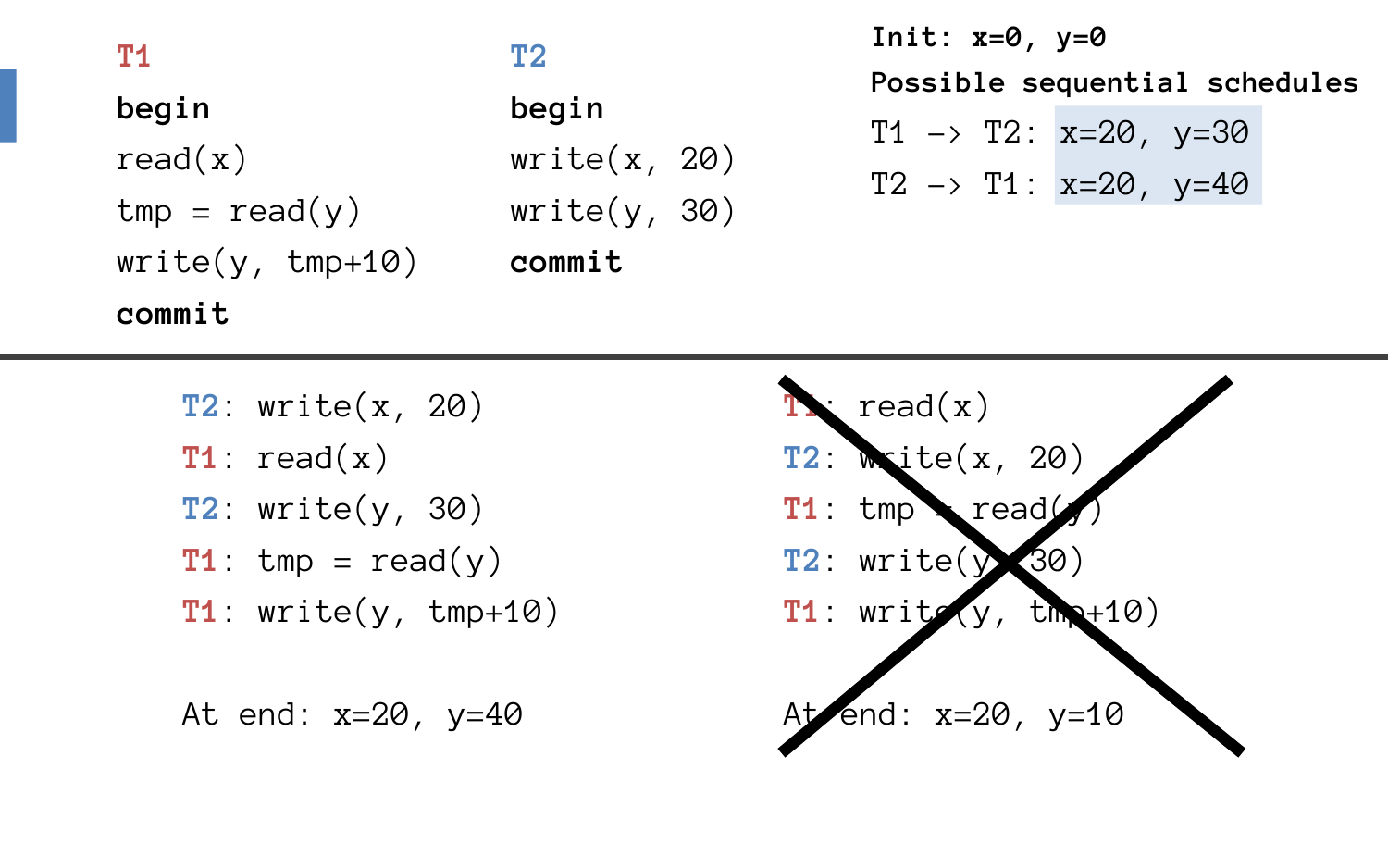

Init: x=0, y=0
T1
begin
read(x)
tmp = read(y)
write(y, tmp+10)
commit
T2
begin
write(x, 20)
write(y, 30)
commit
Possible sequential schedules
T1 -> T2: x=20, y=30
T2 -> T1: x=20, y=40

T2: write(x, 20)
T1: read(x)
T2: write(y, 30)
T1: tmp = read(y)
T1: write(y, tmp+10)

At end: x=20, y=40
T1: read(x)
T2: write(x, 20)
T1: tmp = read(y)
T2: write(y, 30)
T1: write(y, tmp+10)

At end: x=20, y=10